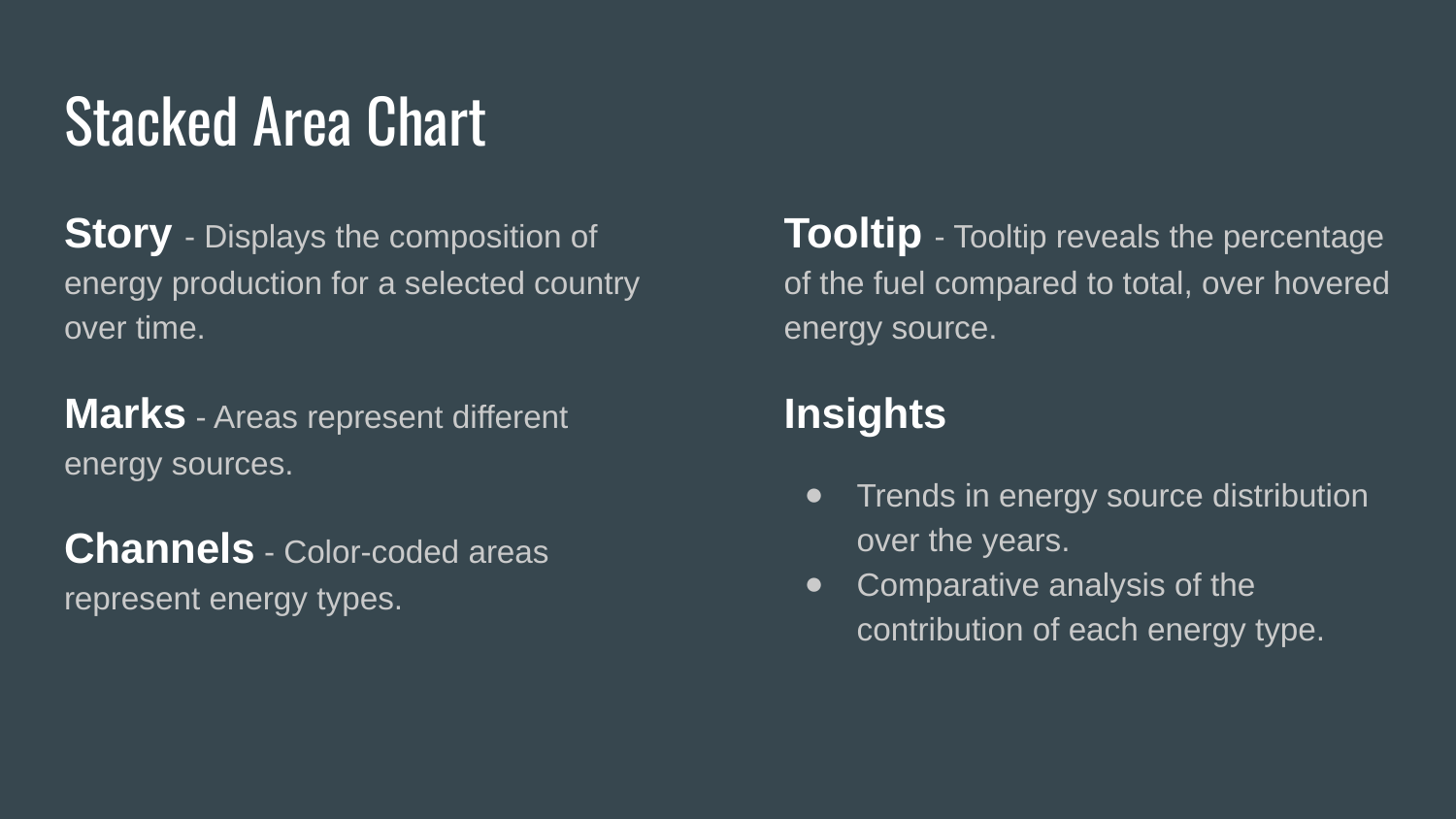

# Stacked Area Chart
Story - Displays the composition of energy production for a selected country over time.
Marks - Areas represent different energy sources.
Channels - Color-coded areas represent energy types.
Tooltip - Tooltip reveals the percentage of the fuel compared to total, over hovered energy source.
Insights
Trends in energy source distribution over the years.
Comparative analysis of the contribution of each energy type.